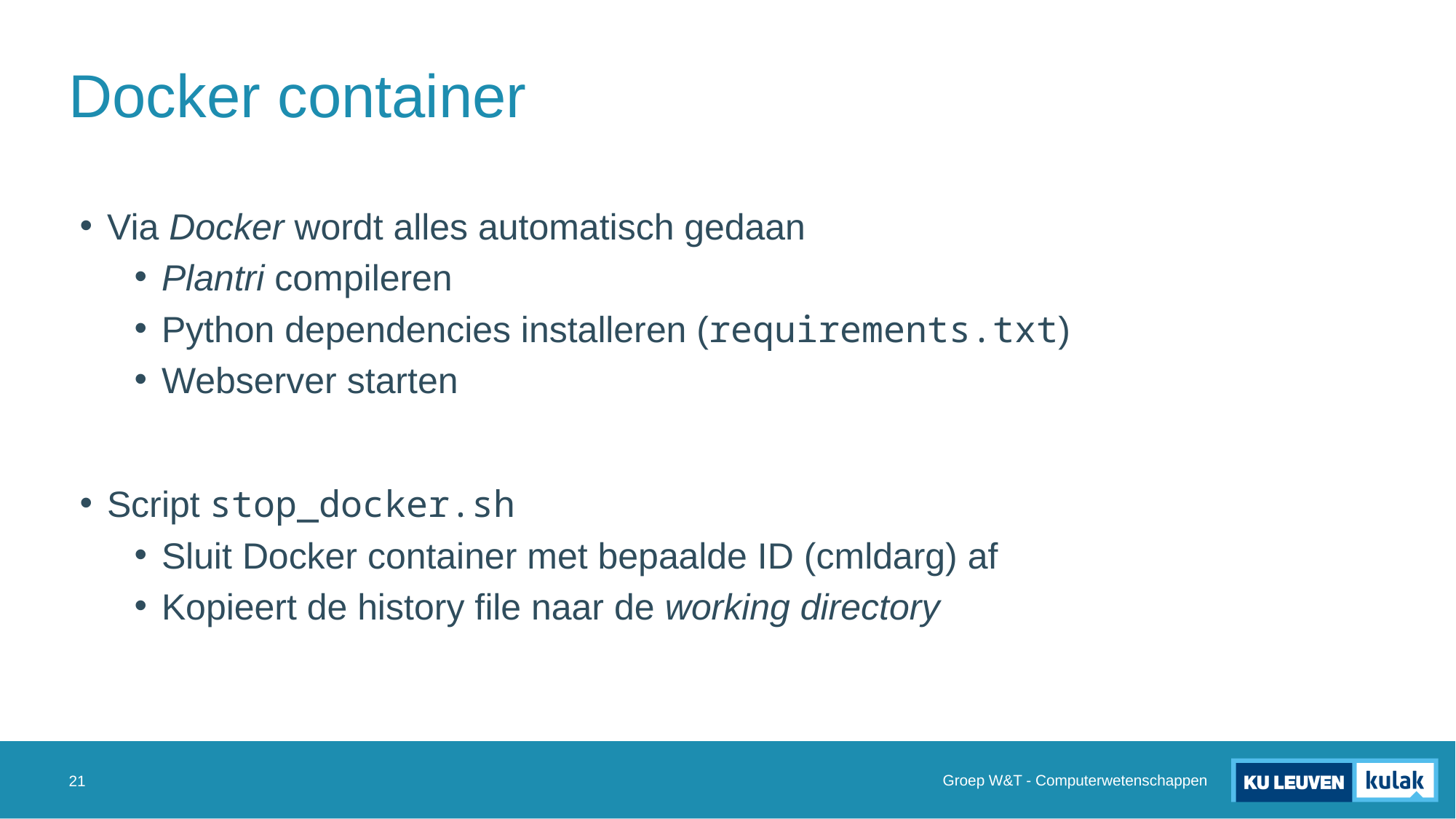

# Docker container
Via Docker wordt alles automatisch gedaan
Plantri compileren
Python dependencies installeren (requirements.txt)
Webserver starten

Script stop_docker.sh
Sluit Docker container met bepaalde ID (cmldarg) af
Kopieert de history file naar de working directory
Groep W&T - Computerwetenschappen
21